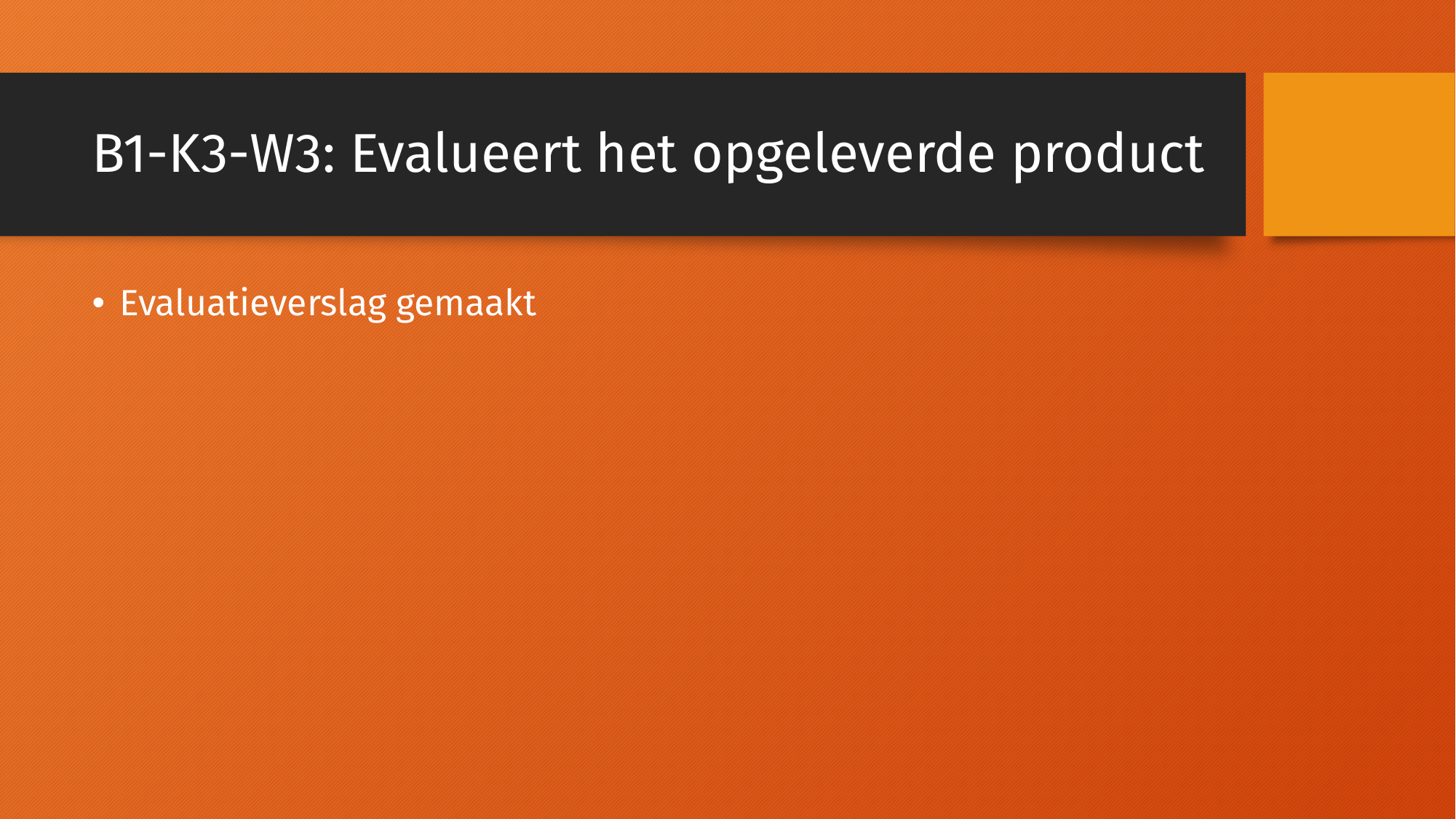

# B1-K3-W3: Evalueert het opgeleverde product
Evaluatieverslag gemaakt